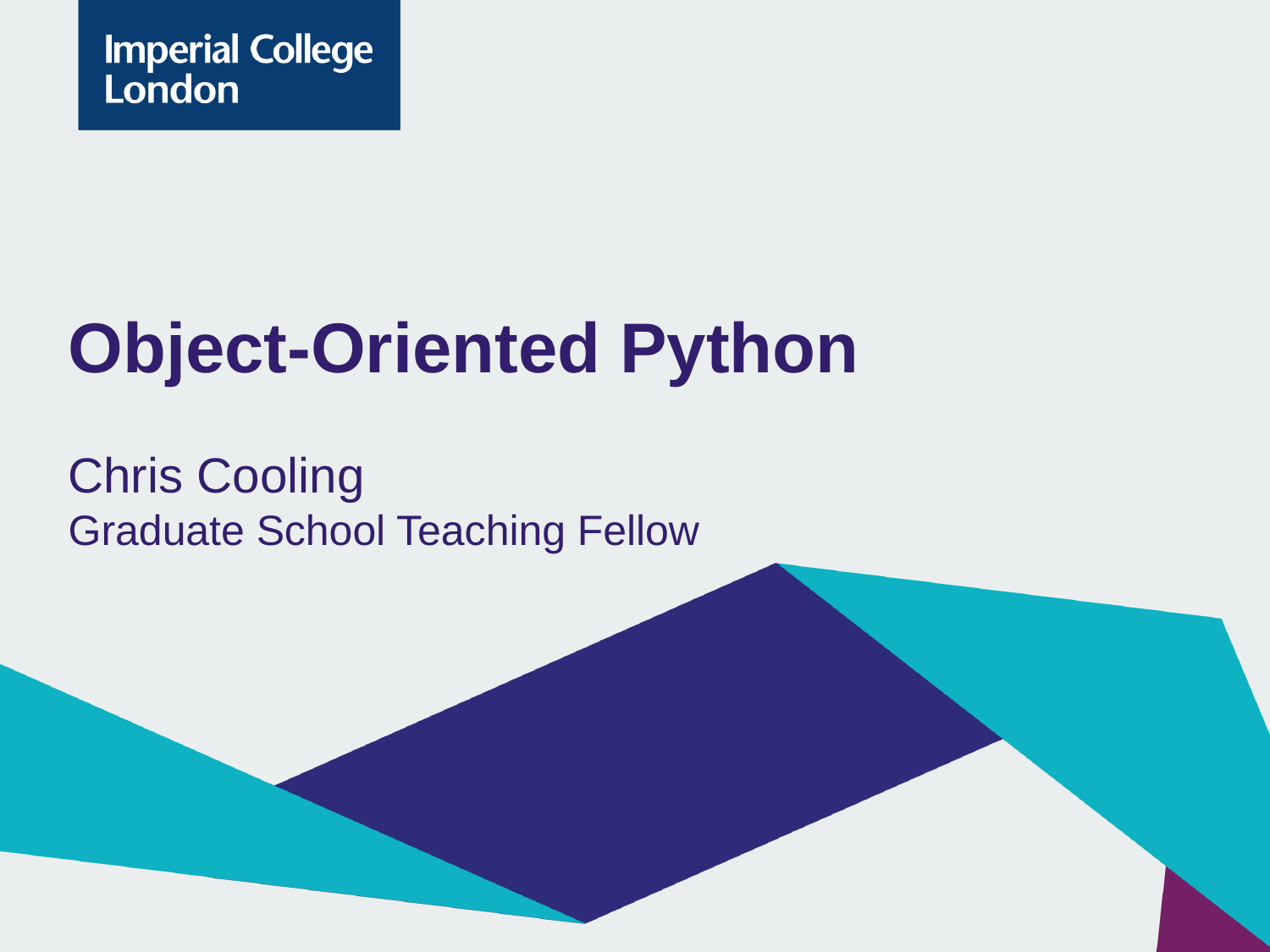

# Object-Oriented Python
Chris Cooling
Graduate School Teaching Fellow